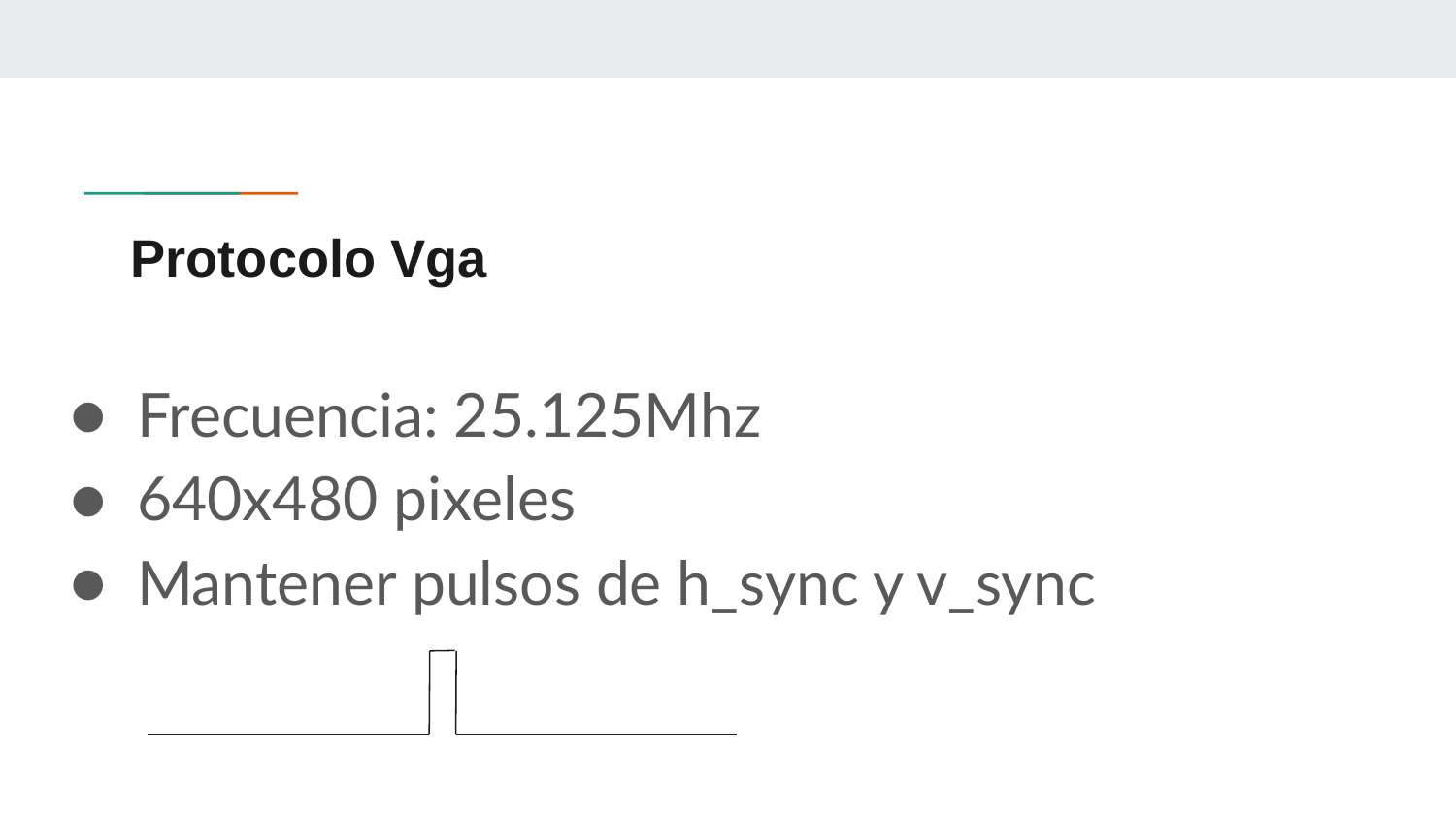

# Protocolo Vga
Frecuencia: 25.125Mhz
640x480 pixeles
Mantener pulsos de h_sync y v_sync